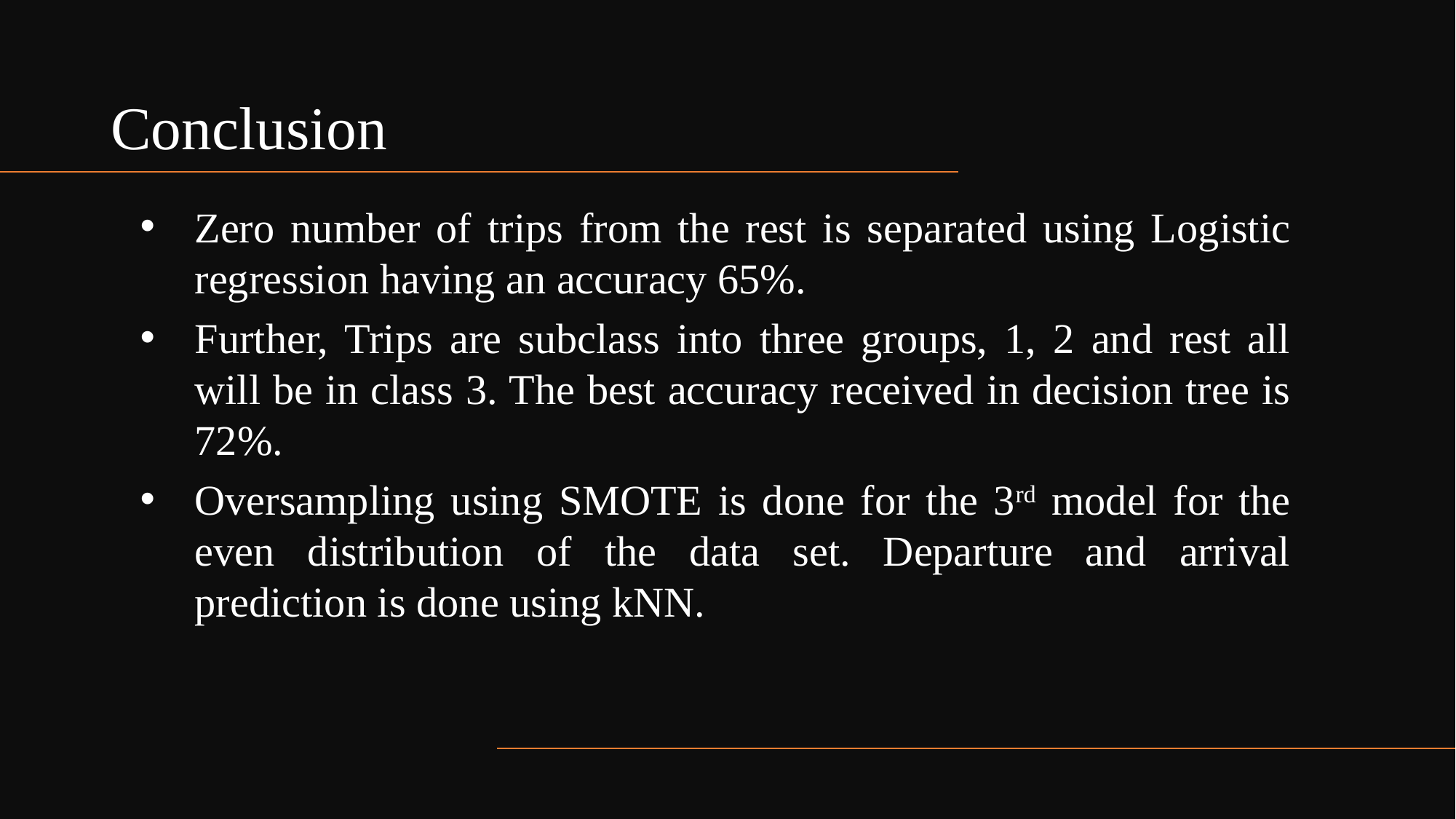

# Conclusion
Zero number of trips from the rest is separated using Logistic regression having an accuracy 65%.
Further, Trips are subclass into three groups, 1, 2 and rest all will be in class 3. The best accuracy received in decision tree is 72%.
Oversampling using SMOTE is done for the 3rd model for the even distribution of the data set. Departure and arrival prediction is done using kNN.

31